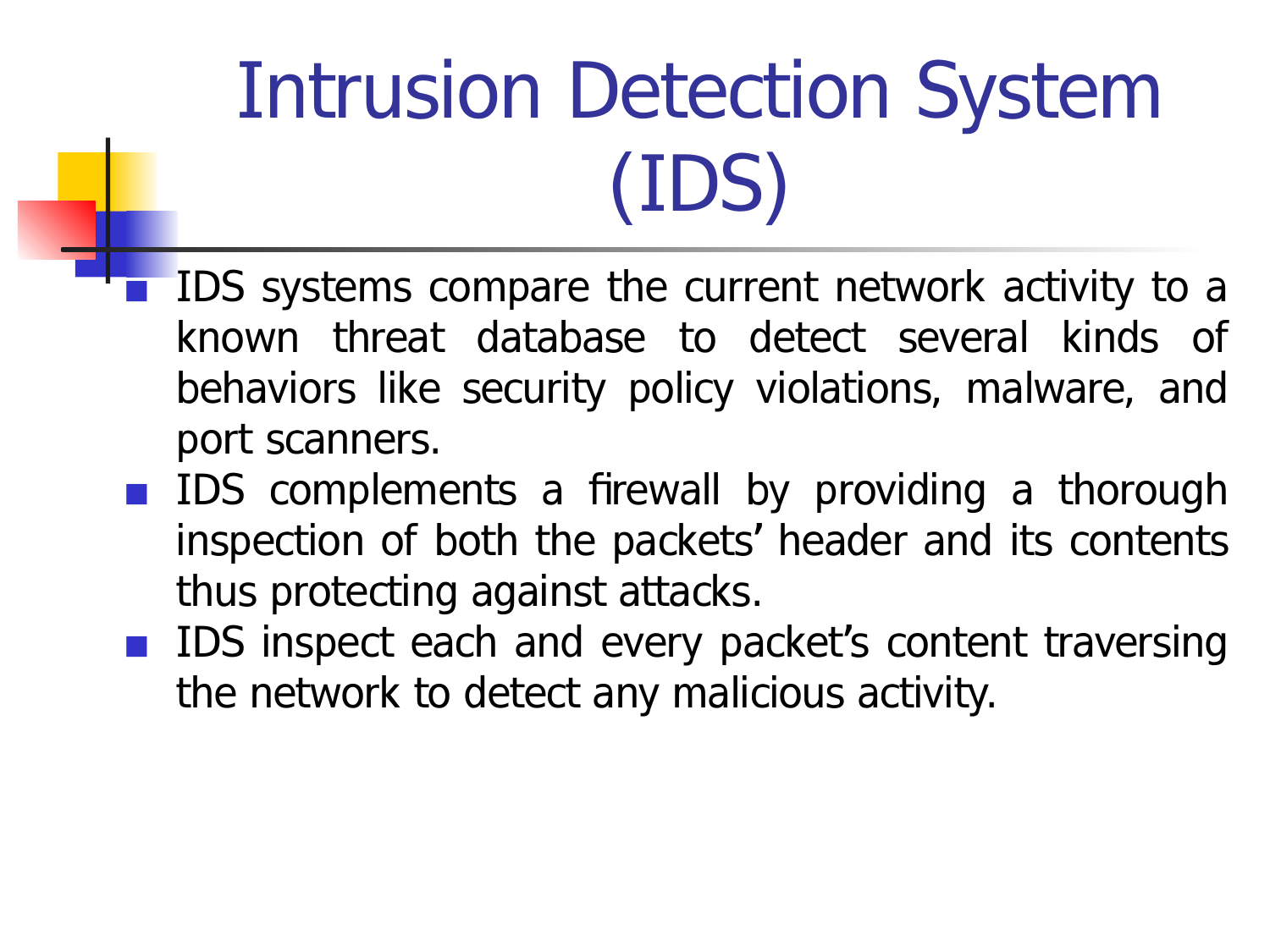

# Intrusion Detection System (IDS)
IDS systems compare the current network activity to a known threat database to detect several kinds of behaviors like security policy violations, malware, and port scanners.
IDS complements a firewall by providing a thorough inspection of both the packets’ header and its contents thus protecting against attacks.
IDS inspect each and every packet’s content traversing the network to detect any malicious activity.